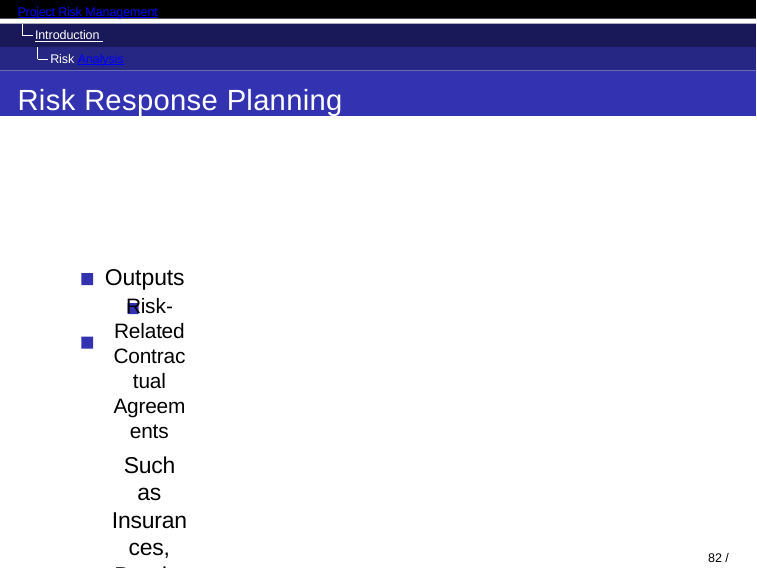

Project Risk Management
Introduction  Risk Analysis

Risk Response Planning
Outputs
Risk-Related Contractual Agreements
Such as Insurances, Bonds, Allocation etc.

82 / 98